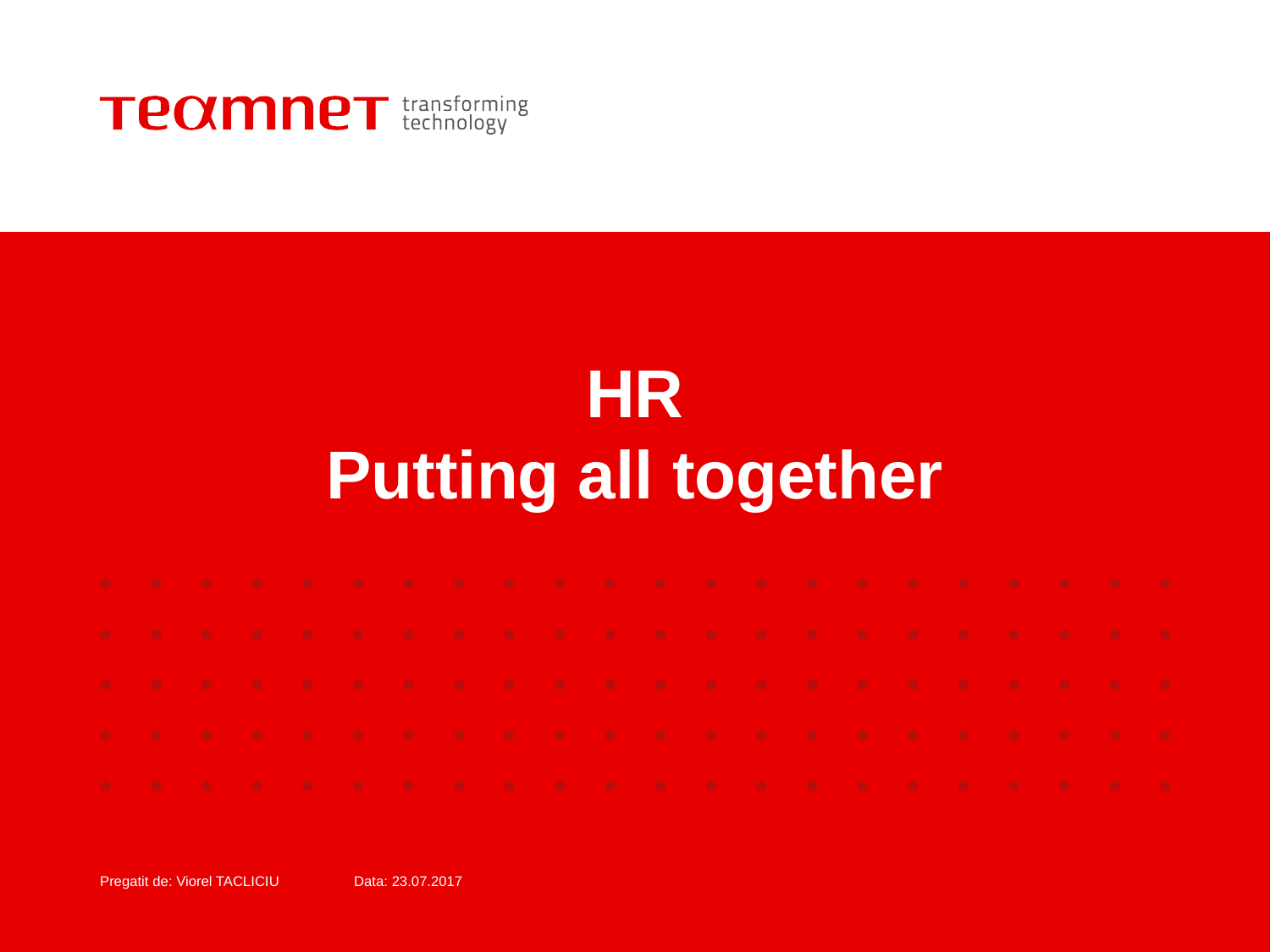

# HR Putting all together
Pregatit de: Viorel TACLICIU 	Data: 23.07.2017